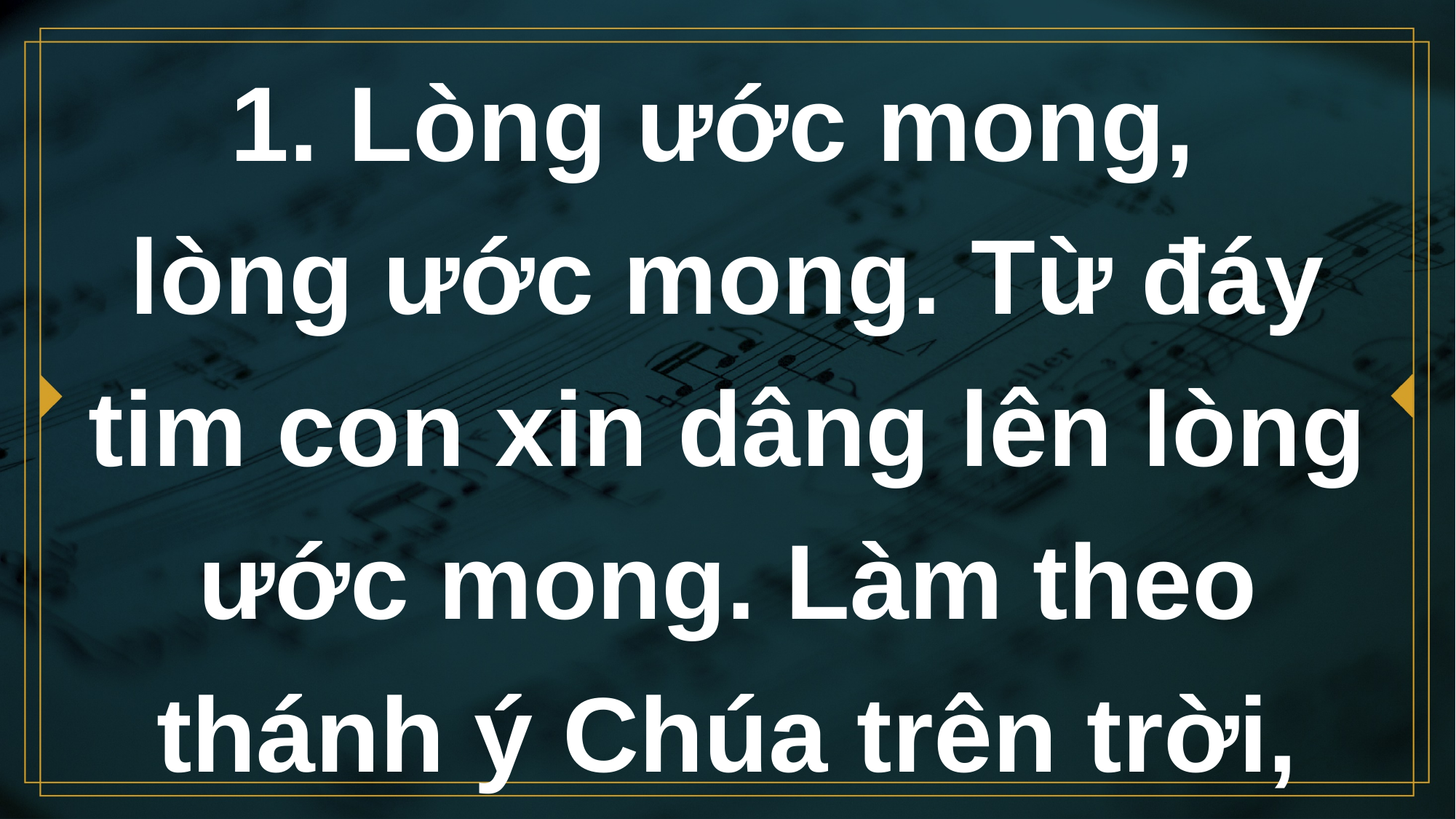

# 1. Lòng ước mong, lòng ước mong. Từ đáy tim con xin dâng lên lòng ước mong. Làm theo thánh ý Chúa trên trời,